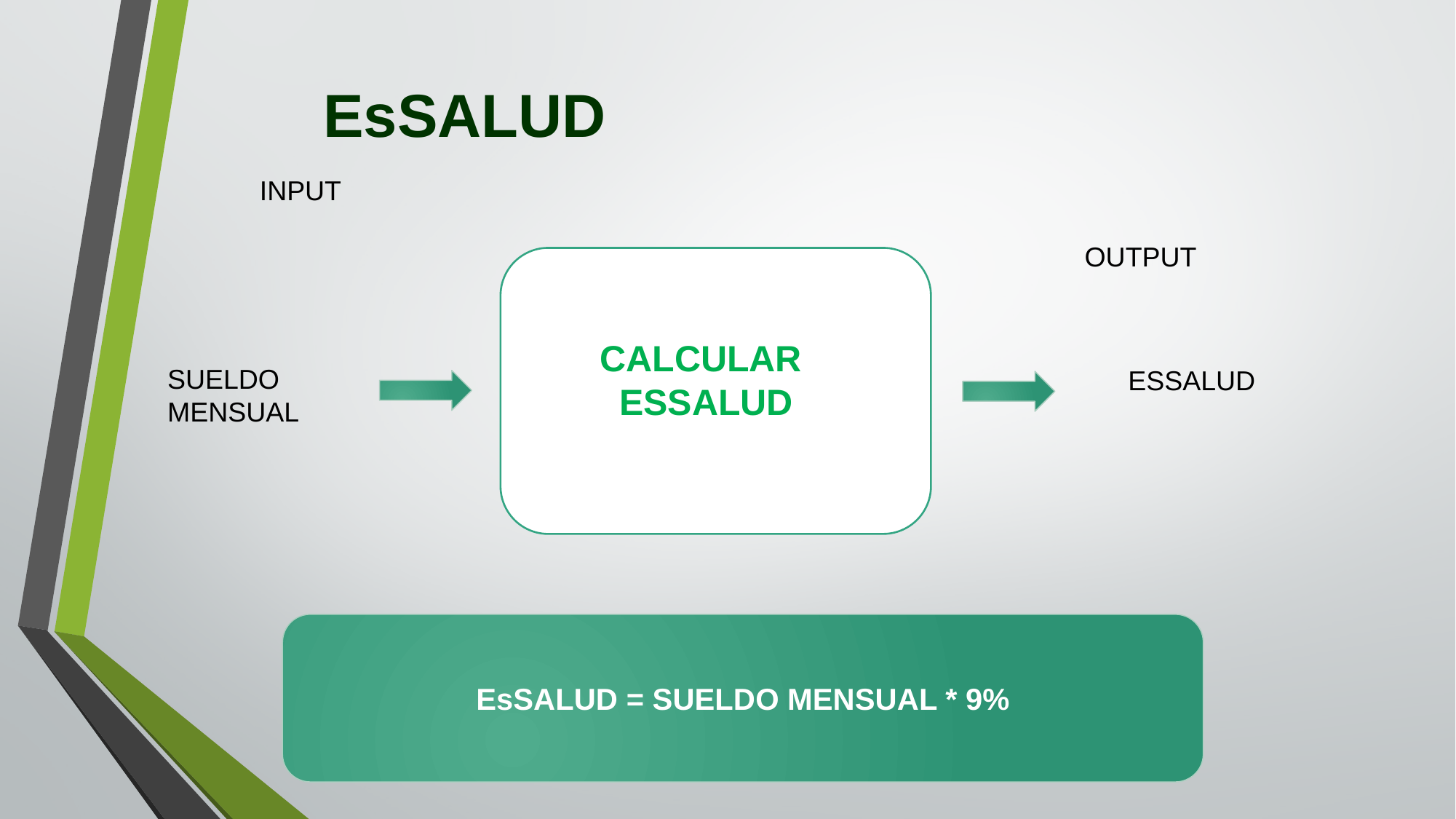

EsSALUD
INPUT
OUTPUT

CALCULAR
ESSALUD
SUELDO MENSUAL
ESSALUD

EsSALUD = SUELDO MENSUAL * 9%